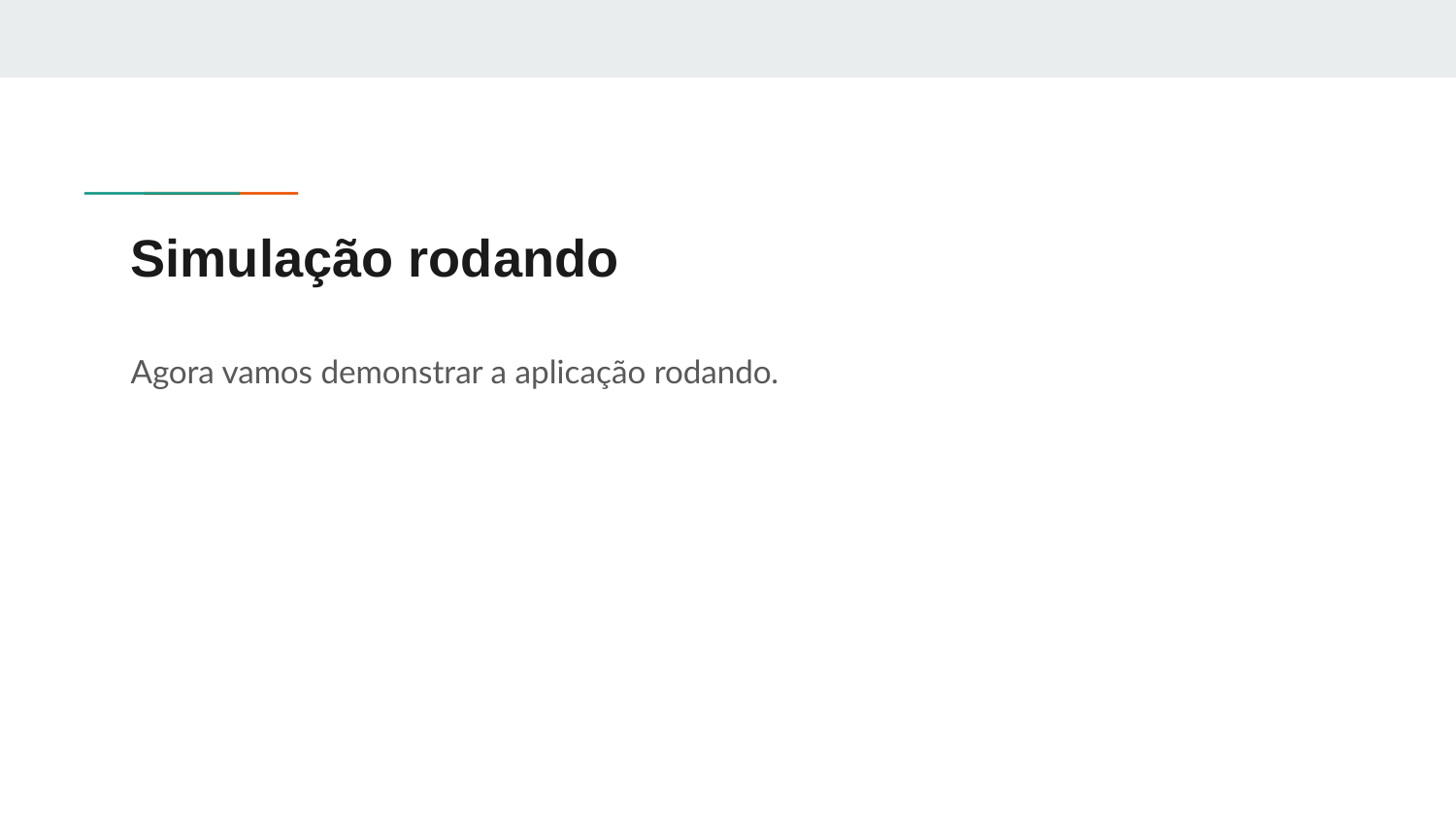

# Simulação rodando
Agora vamos demonstrar a aplicação rodando.